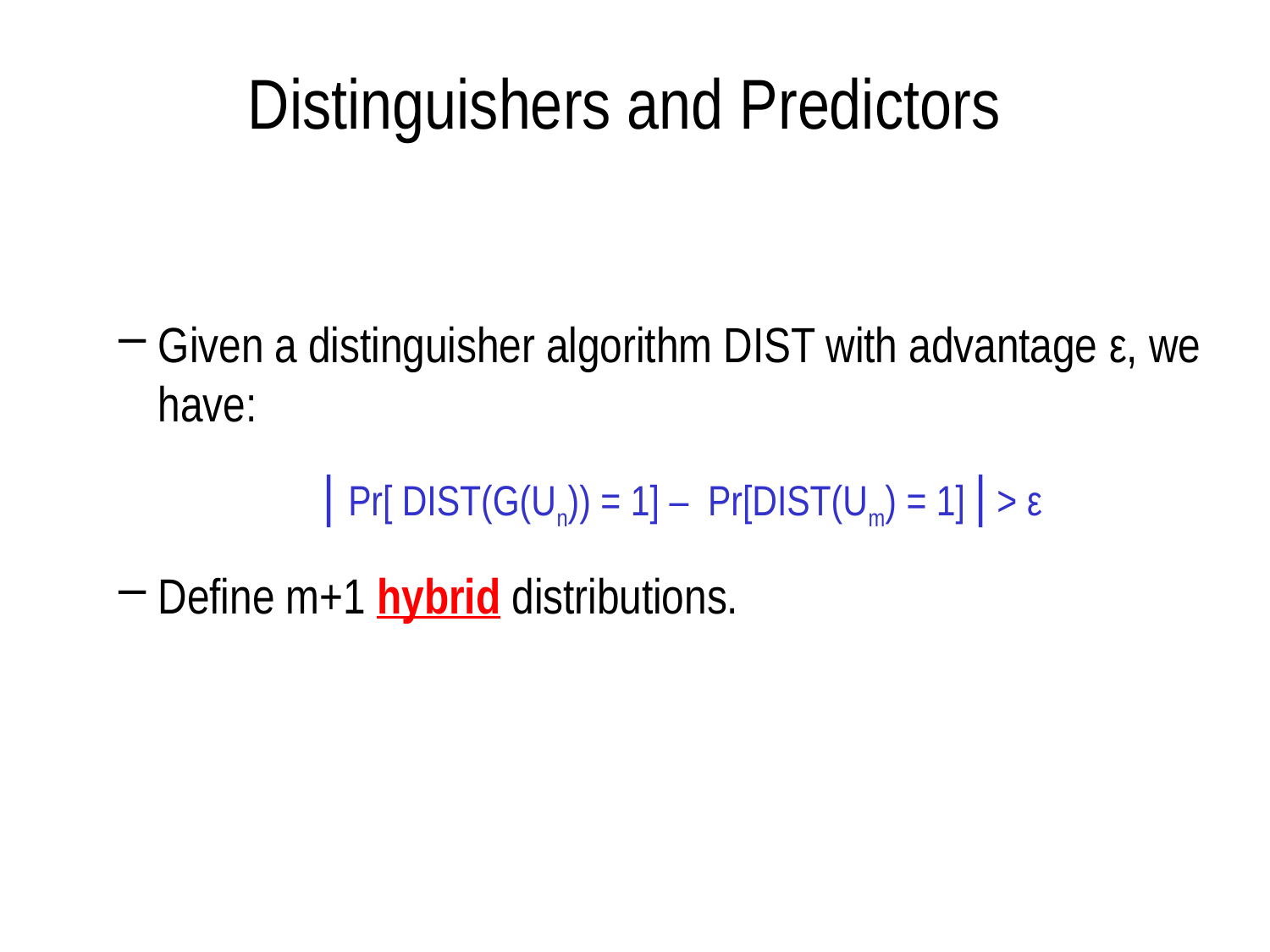

# Distinguishers and Predictors
Given a distinguisher algorithm DIST with advantage ε, we have:
| Pr[ DIST(G(Un)) = 1] –  Pr[DIST(Um) = 1] | > ε
Define m+1 hybrid distributions.